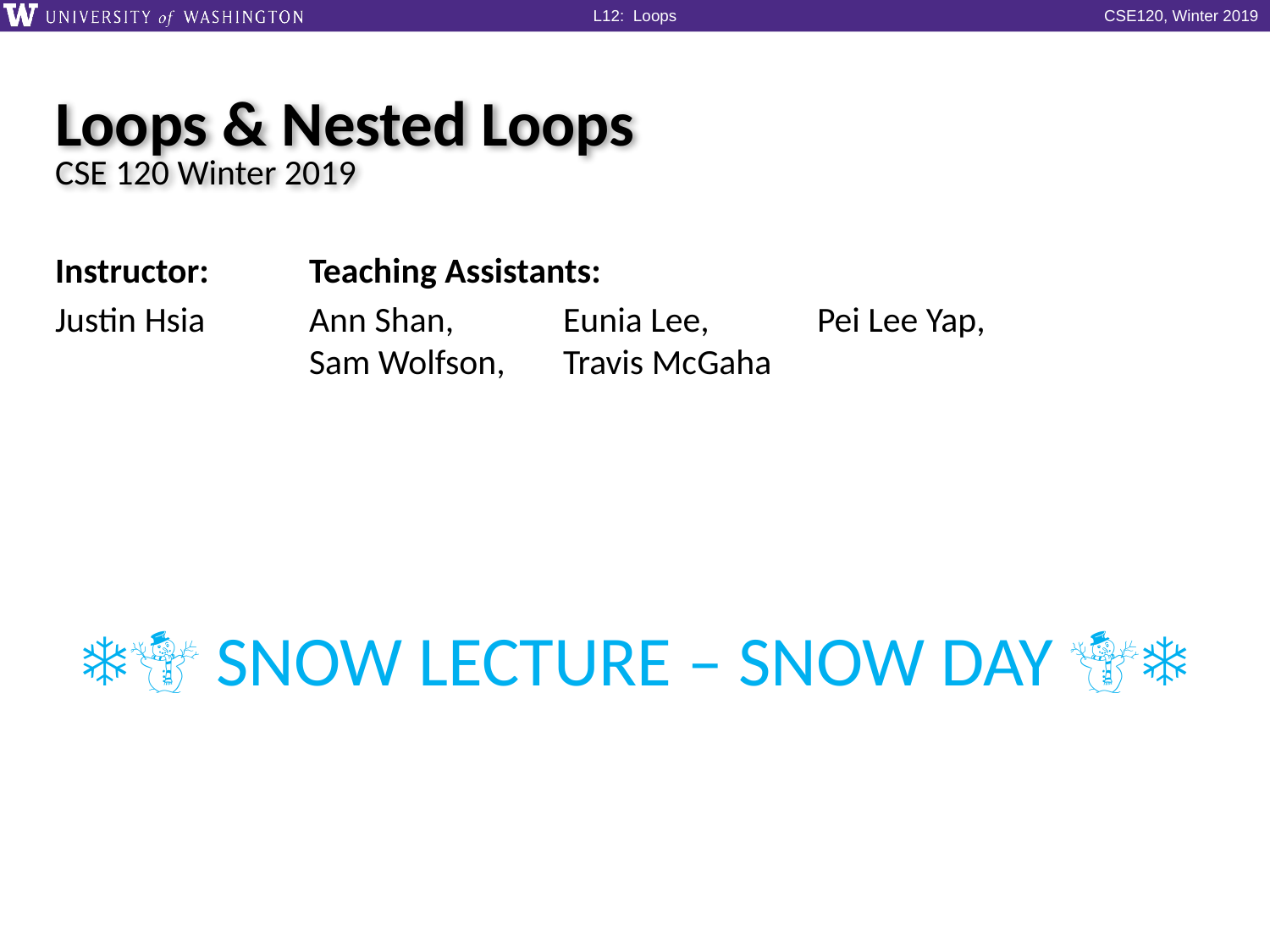

# Loops & Nested Loops CSE 120 Winter 2019
Instructor: 	Teaching Assistants:
Justin Hsia	Ann Shan, 	Eunia Lee, 	Pei Lee Yap,
		Sam Wolfson, 	Travis McGaha
❄️☃️ SNOW LECTURE – SNOW DAY ☃️❄️